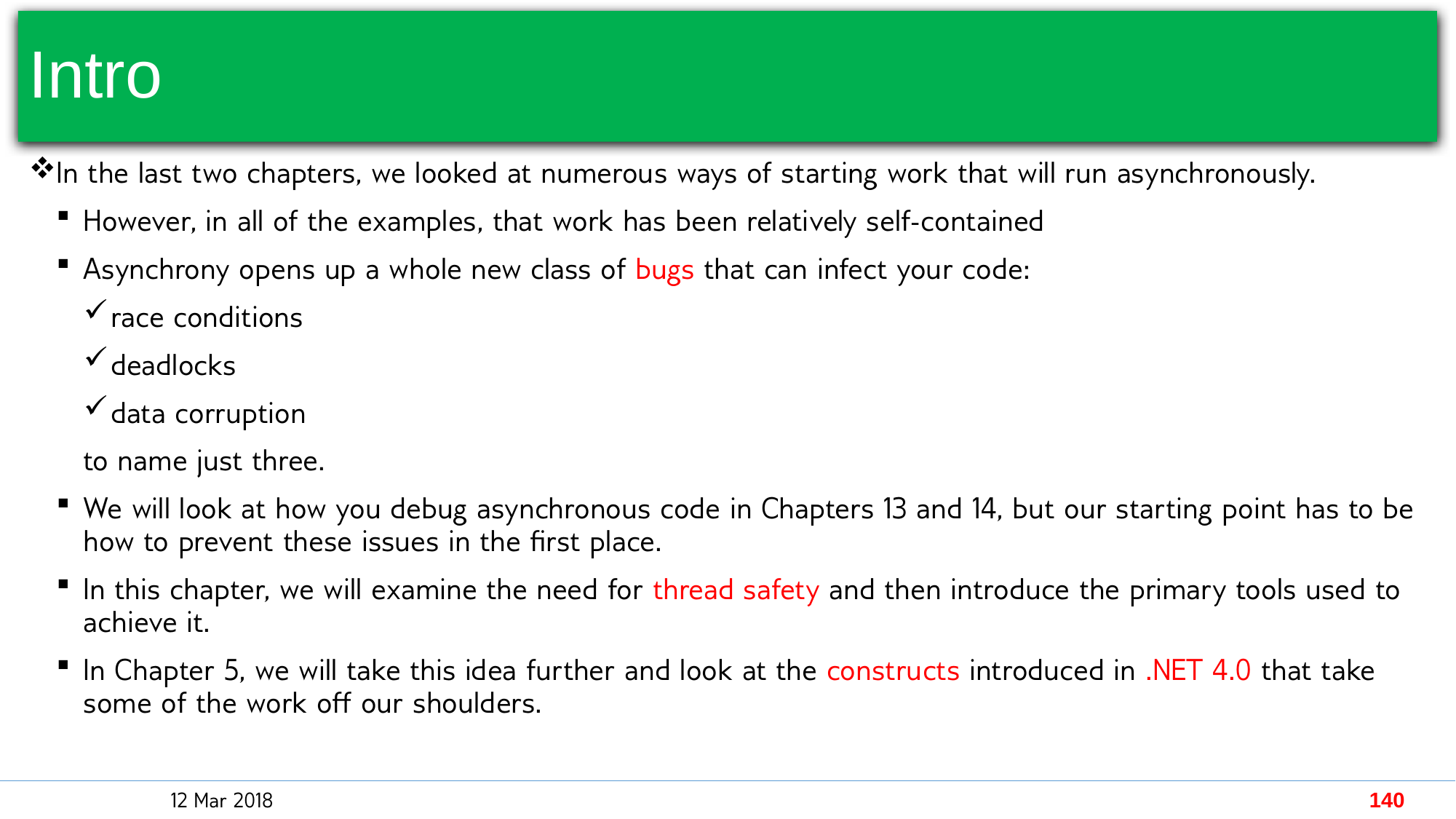

# Intro
In the last two chapters, we looked at numerous ways of starting work that will run asynchronously.
However, in all of the examples, that work has been relatively self-contained
Asynchrony opens up a whole new class of bugs that can infect your code:
race conditions
deadlocks
data corruption
to name just three.
We will look at how you debug asynchronous code in Chapters 13 and 14, but our starting point has to be how to prevent these issues in the first place.
In this chapter, we will examine the need for thread safety and then introduce the primary tools used to achieve it.
In Chapter 5, we will take this idea further and look at the constructs introduced in .NET 4.0 that take some of the work off our shoulders.
12 Mar 2018
140